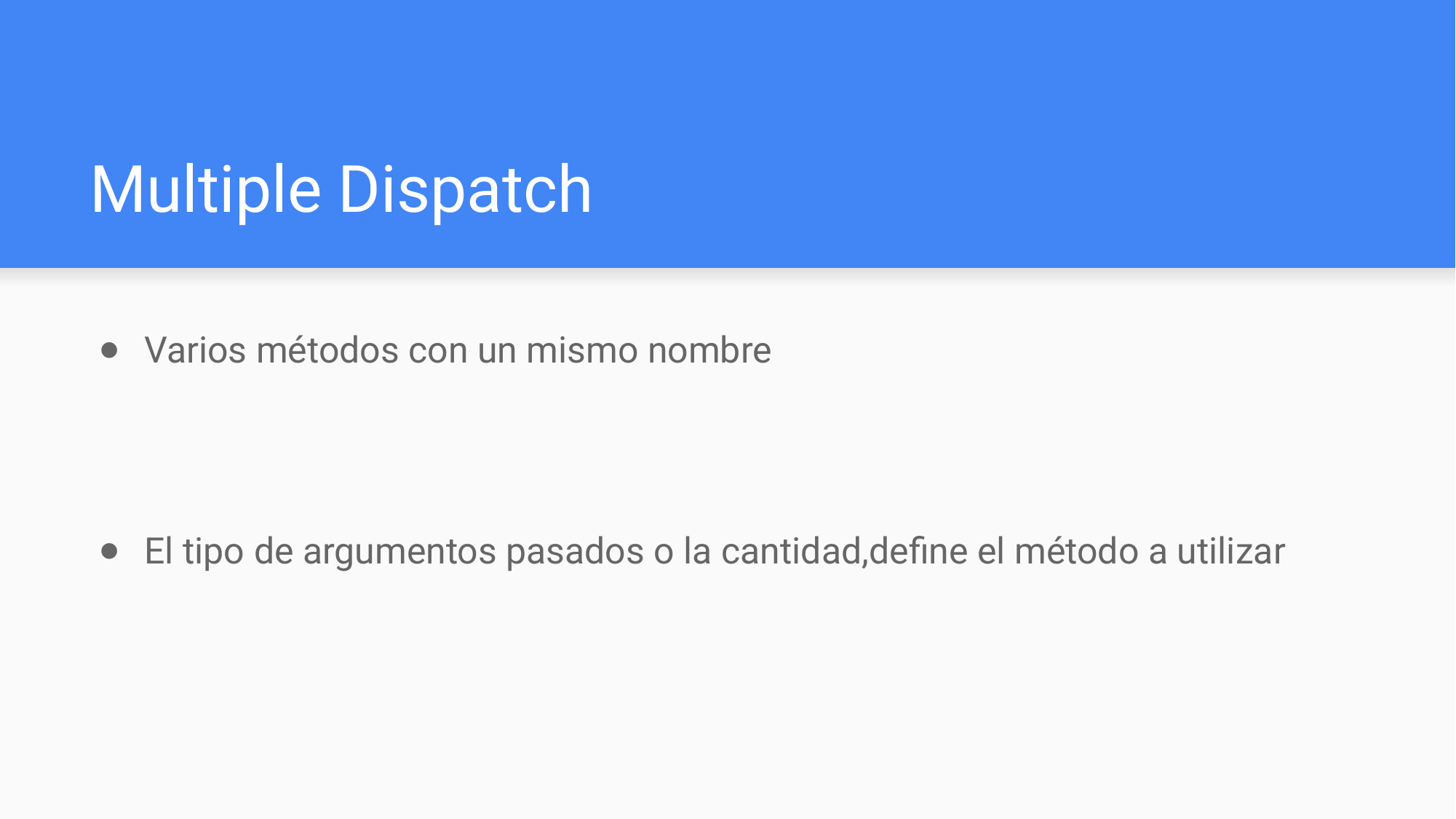

# Multiple Dispatch
Varios métodos con un mismo nombre

El tipo de argumentos pasados o la cantidad,define el método a utilizar